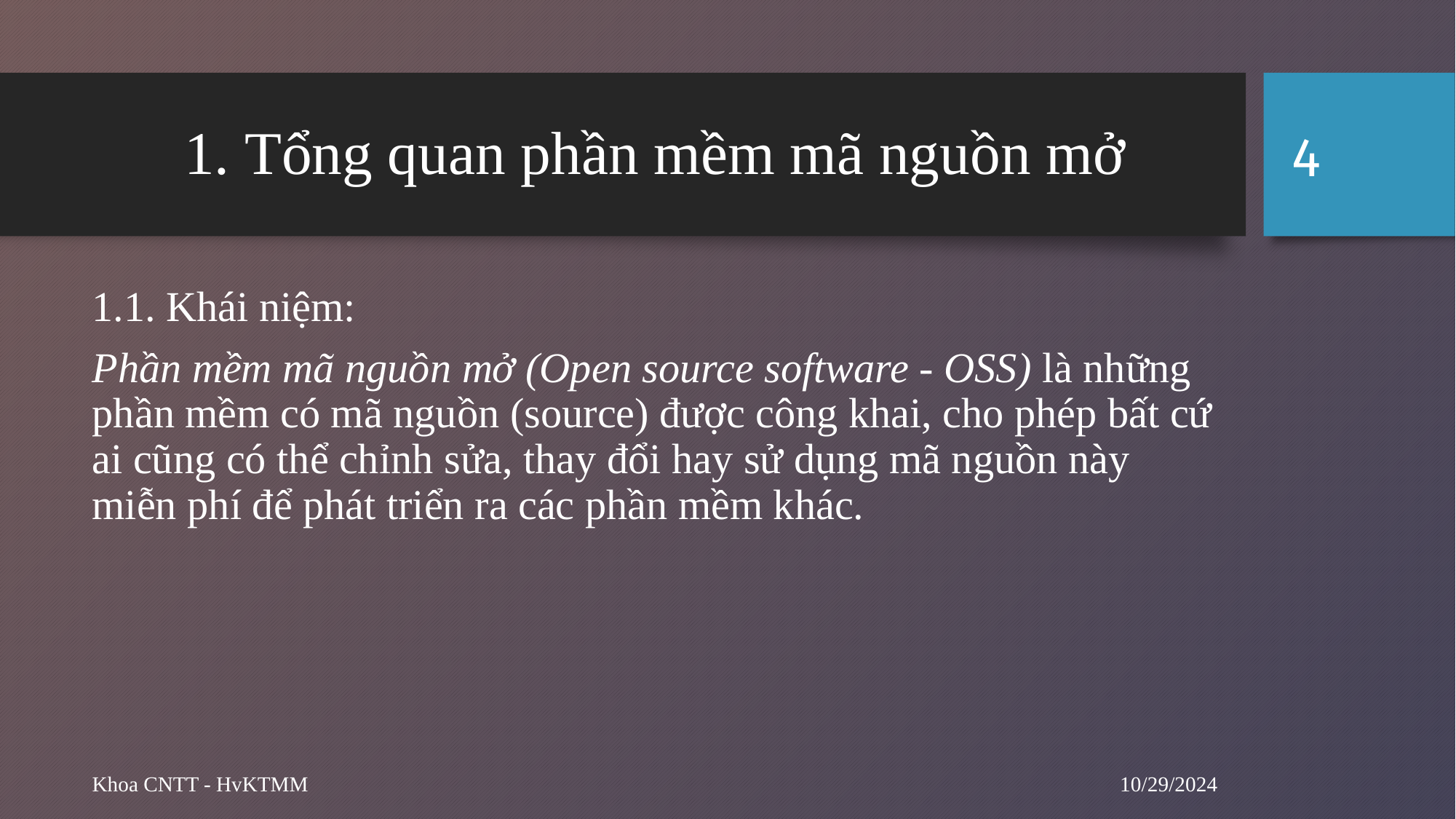

4
# 1. Tổng quan phần mềm mã nguồn mở
1.1. Khái niệm:
Phần mềm mã nguồn mở (Open source software - OSS) là những phần mềm có mã nguồn (source) được công khai, cho phép bất cứ ai cũng có thể chỉnh sửa, thay đổi hay sử dụng mã nguồn này miễn phí để phát triển ra các phần mềm khác.
10/29/2024
Khoa CNTT - HvKTMM